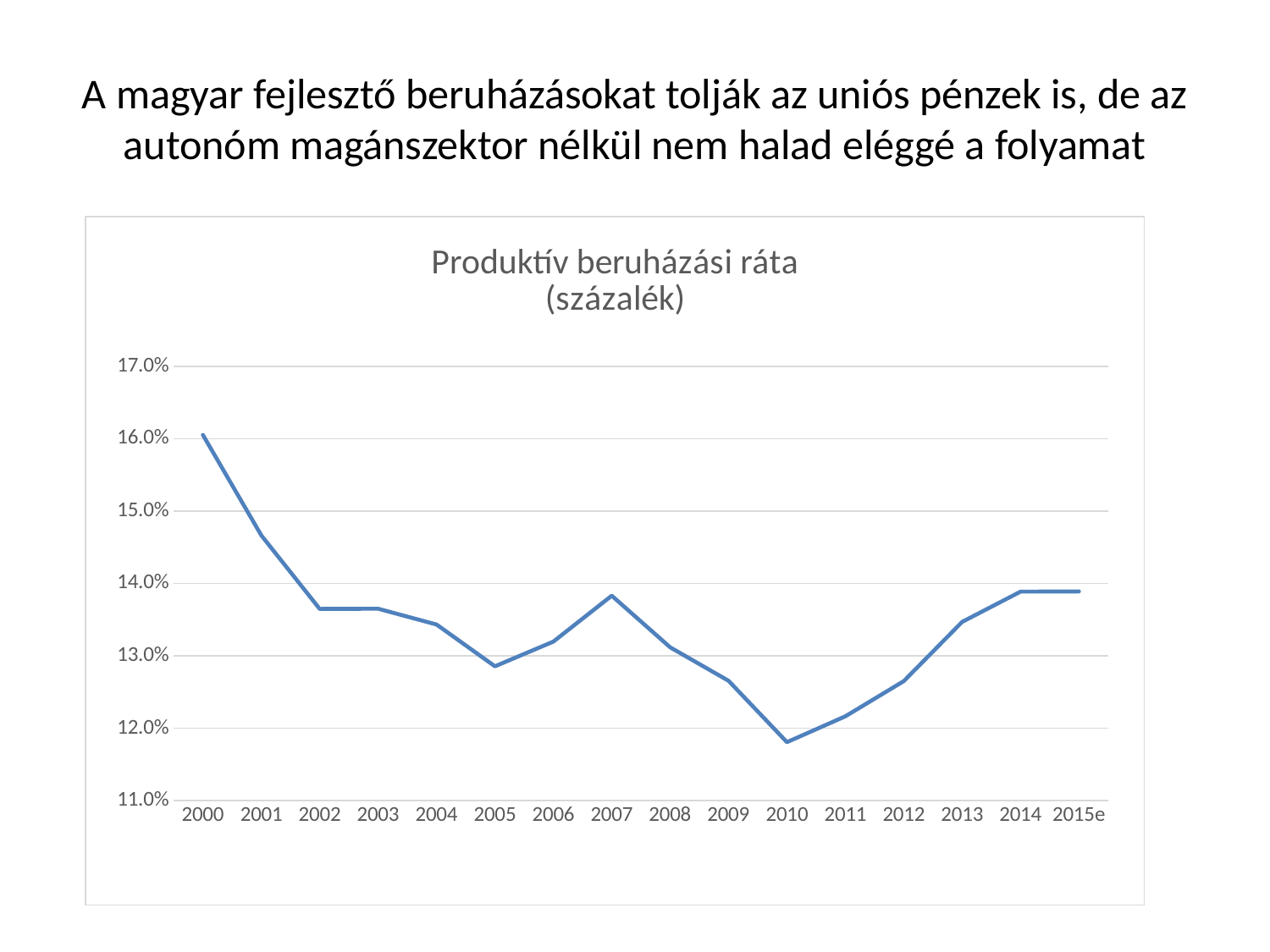

# A magyar fejlesztő beruházásokat tolják az uniós pénzek is, de az autonóm magánszektor nélkül nem halad eléggé a folyamat

### Chart: Produktív beruházási ráta
 (százalék)

| Category | (gép+IPP)/ GVA |
|---|---|
| 2000 | 0.16051684749385073 |
| 2001 | 0.14663801596120396 |
| 2002 | 0.13649550635682495 |
| 2003 | 0.13652185617898108 |
| 2004 | 0.13433698473280545 |
| 2005 | 0.12856454785851867 |
| 2006 | 0.13197842324538345 |
| 2007 | 0.13831920387199712 |
| 2008 | 0.1311881023617392 |
| 2009 | 0.12656743389685127 |
| 2010 | 0.1180896805762781 |
| 2011 | 0.12165815720974646 |
| 2012 | 0.12651852591647475 |
| 2013 | 0.13470368308661929 |
| 2014 | 0.13887699128054867 |
| 2015e | 0.1389023671061903 |